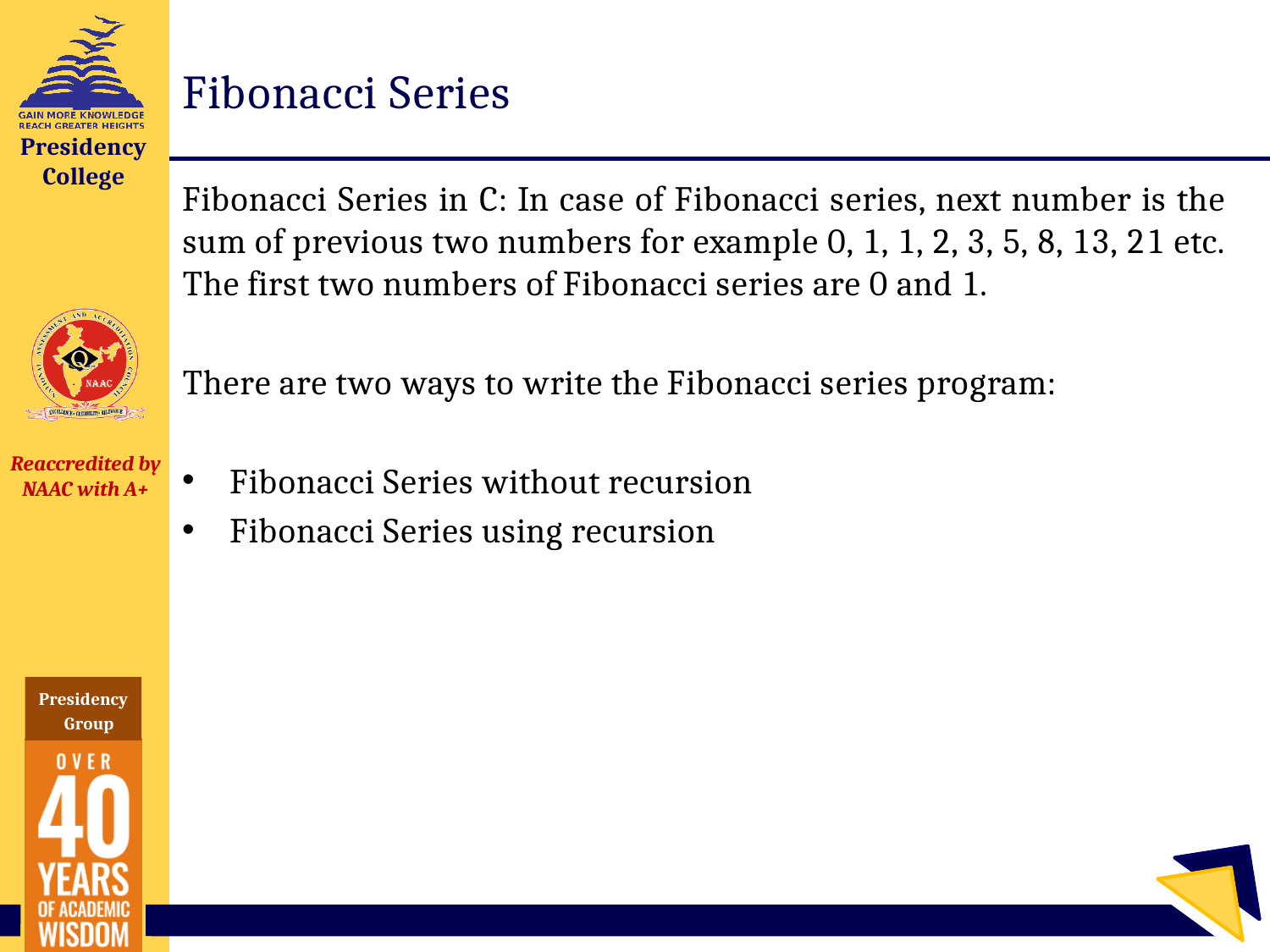

# Fibonacci Series
Fibonacci Series in C: In case of Fibonacci series, next number is the sum of previous two numbers for example 0, 1, 1, 2, 3, 5, 8, 13, 21 etc. The first two numbers of Fibonacci series are 0 and 1.

There are two ways to write the Fibonacci series program:

Fibonacci Series without recursion
Fibonacci Series using recursion